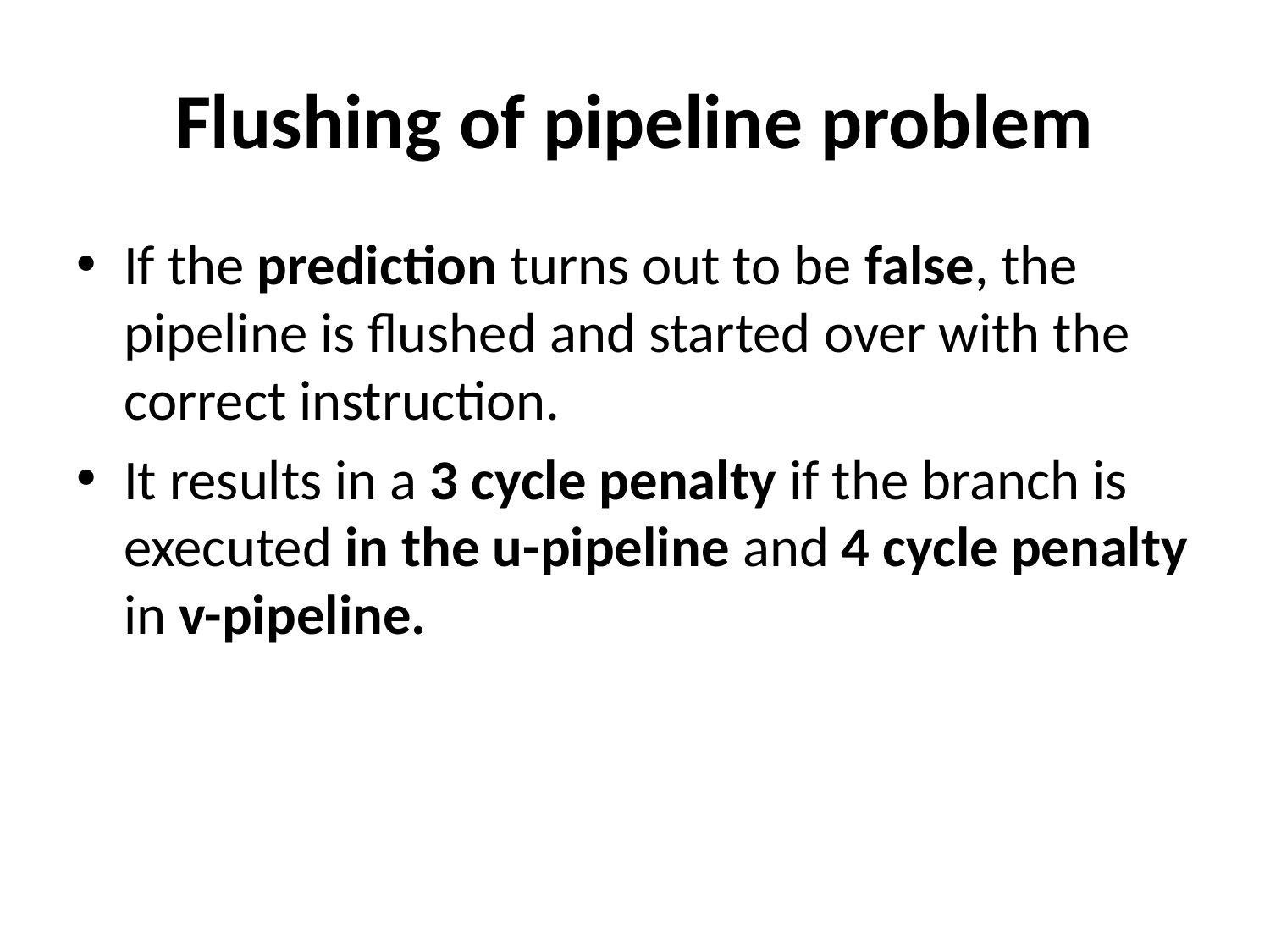

# Flushing of pipeline problem
If the prediction turns out to be false, the pipeline is flushed and started over with the correct instruction.
It results in a 3 cycle penalty if the branch is executed in the u-pipeline and 4 cycle penalty in v-pipeline.